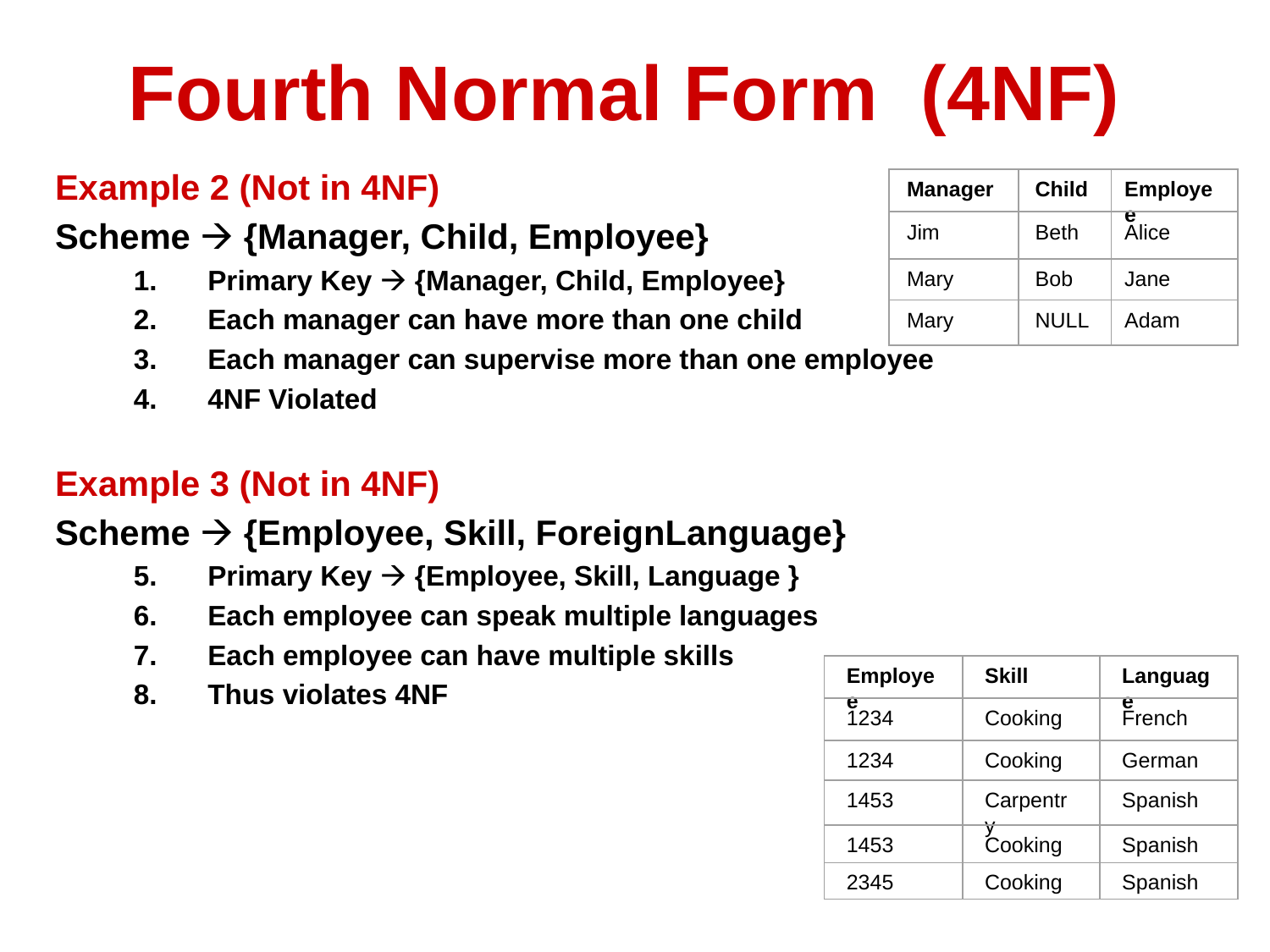

Fourth Normal Form  (4NF)
Example 2 (Not in 4NF)
Scheme 🡪 {Manager, Child, Employee}
Primary Key 🡪 {Manager, Child, Employee}
Each manager can have more than one child
Each manager can supervise more than one employee
4NF Violated

Example 3 (Not in 4NF)
Scheme 🡪 {Employee, Skill, ForeignLanguage}
Primary Key 🡪 {Employee, Skill, Language }
Each employee can speak multiple languages
Each employee can have multiple skills
Thus violates 4NF

Manager

Child

Employee

Jim

Beth

Alice

Mary

Bob

Jane

Mary

NULL

Adam

Employee

Skill

Language

1234

Cooking

French

1234

Cooking

German

1453

Carpentry

Spanish

1453

Cooking

Spanish

2345

Cooking

Spanish